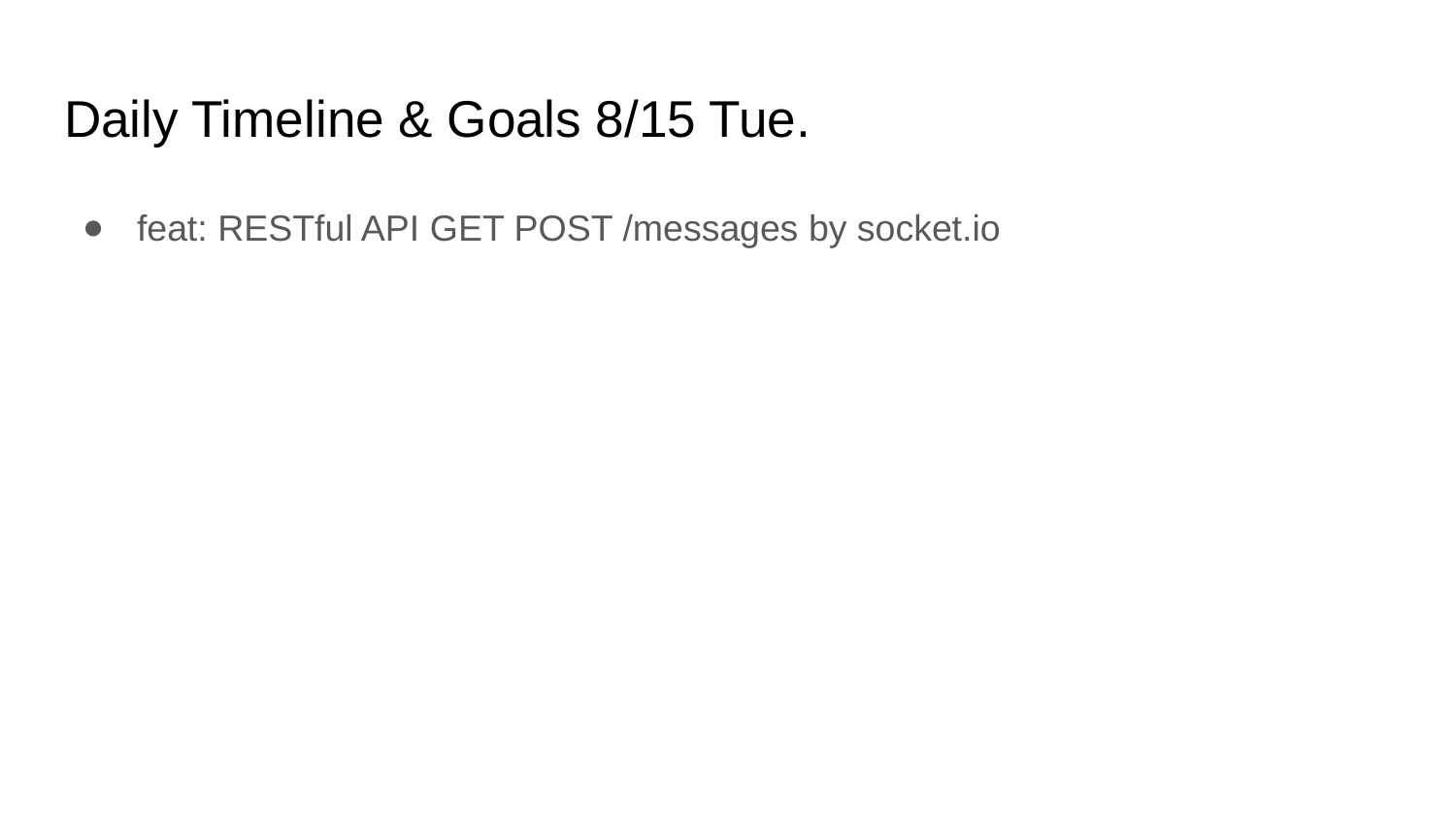

# Daily Timeline & Goals 8/15 Tue.

feat: RESTful API GET POST /messages by socket.io